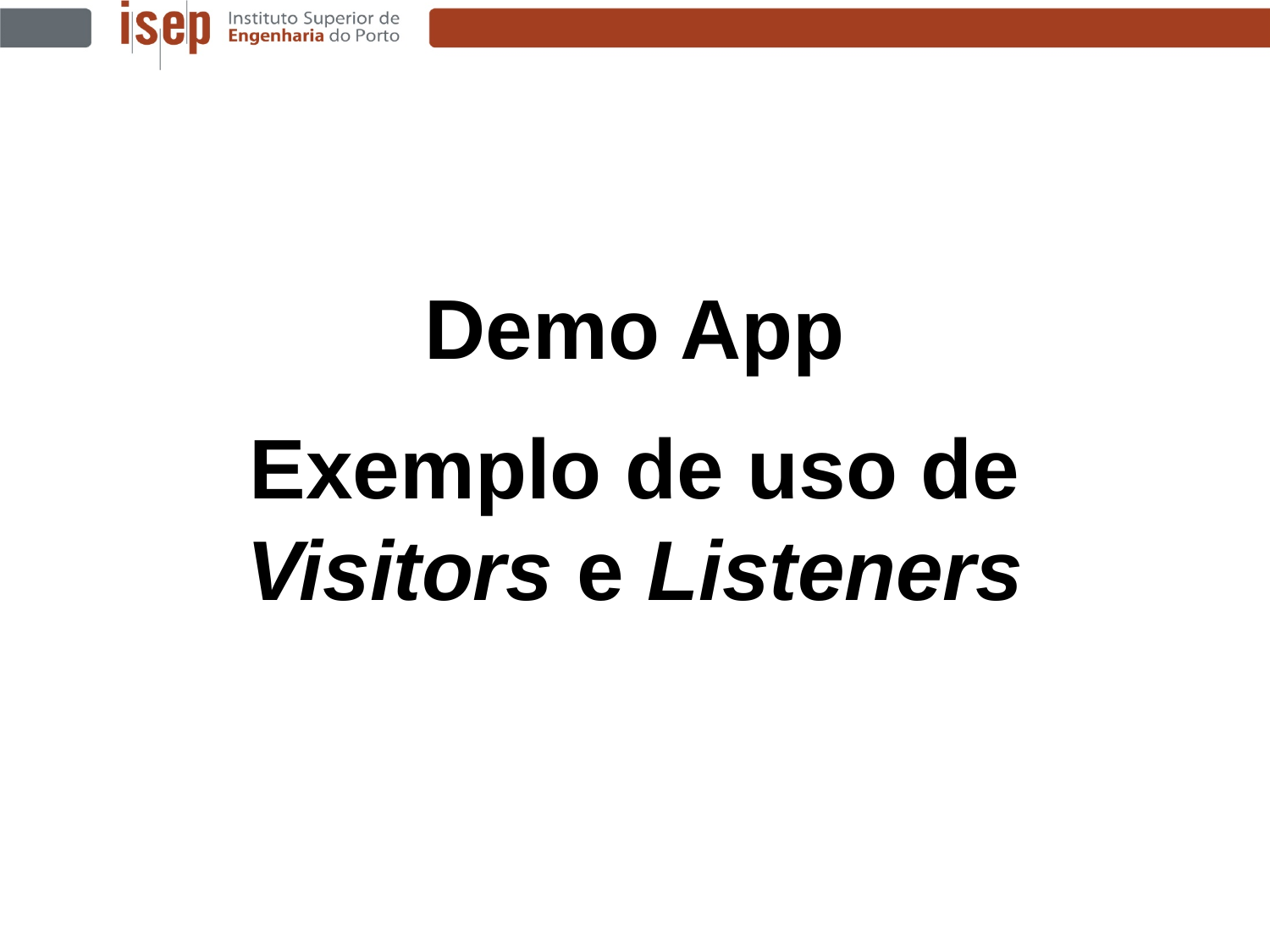

Demo App
Exemplo de uso de Visitors e Listeners